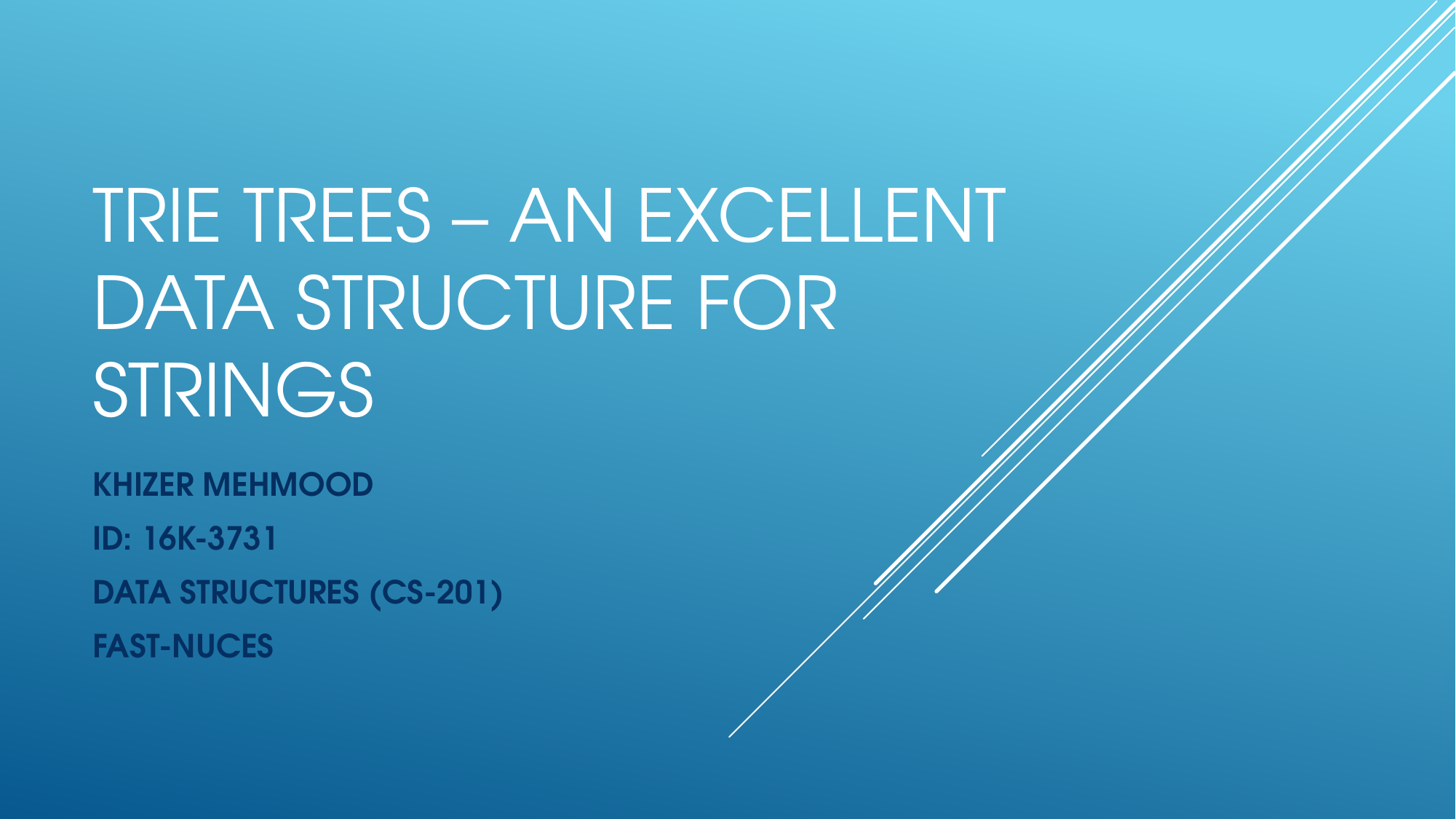

# TRIE Trees – an excellent data structure for strings
KHIZER MEHMOOD
ID: 16K-3731
DATA STRUCTURES (CS-201)
FAST-NUCES